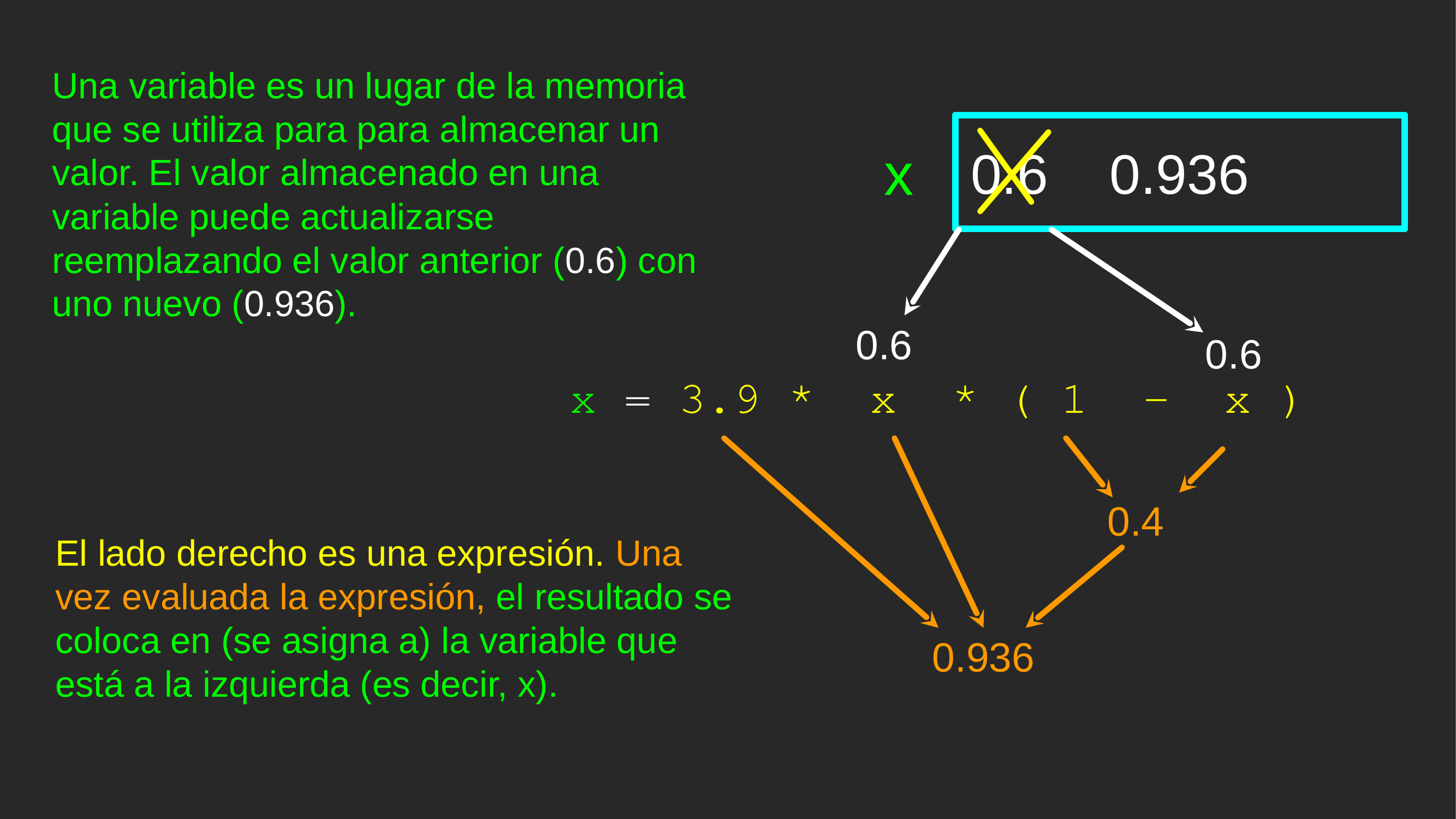

Una variable es un lugar de la memoria que se utiliza para para almacenar un valor. El valor almacenado en una variable puede actualizarse reemplazando el valor anterior (0.6) con uno nuevo (0.936).
 0.6    0.936
x
0.6
0.6
x = 3.9 *  x  * ( 1  -  x )
0.4
El lado derecho es una expresión. Una vez evaluada la expresión, el resultado se coloca en (se asigna a) la variable que está a la izquierda (es decir, x).
0.936